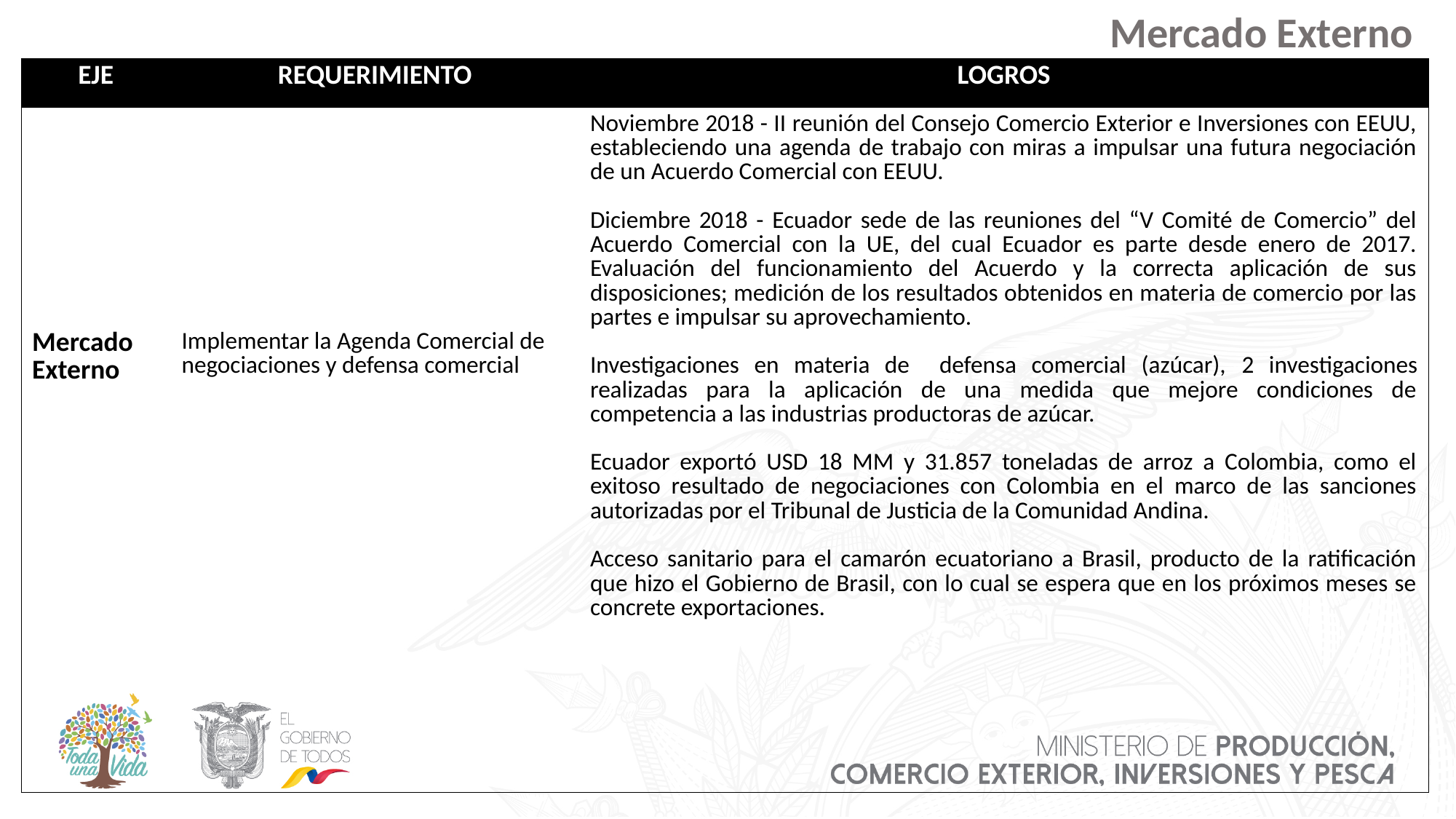

Mercado Externo
| EJE | REQUERIMIENTO | LOGROS |
| --- | --- | --- |
| Mercado Externo | Implementar la Agenda Comercial de negociaciones y defensa comercial | Noviembre 2018 - II reunión del Consejo Comercio Exterior e Inversiones con EEUU, estableciendo una agenda de trabajo con miras a impulsar una futura negociación de un Acuerdo Comercial con EEUU. Diciembre 2018 - Ecuador sede de las reuniones del “V Comité de Comercio” del Acuerdo Comercial con la UE, del cual Ecuador es parte desde enero de 2017. Evaluación del funcionamiento del Acuerdo y la correcta aplicación de sus disposiciones; medición de los resultados obtenidos en materia de comercio por las partes e impulsar su aprovechamiento. Investigaciones en materia de defensa comercial (azúcar), 2 investigaciones realizadas para la aplicación de una medida que mejore condiciones de competencia a las industrias productoras de azúcar. Ecuador exportó USD 18 MM y 31.857 toneladas de arroz a Colombia, como el exitoso resultado de negociaciones con Colombia en el marco de las sanciones autorizadas por el Tribunal de Justicia de la Comunidad Andina. Acceso sanitario para el camarón ecuatoriano a Brasil, producto de la ratificación que hizo el Gobierno de Brasil, con lo cual se espera que en los próximos meses se concrete exportaciones. |